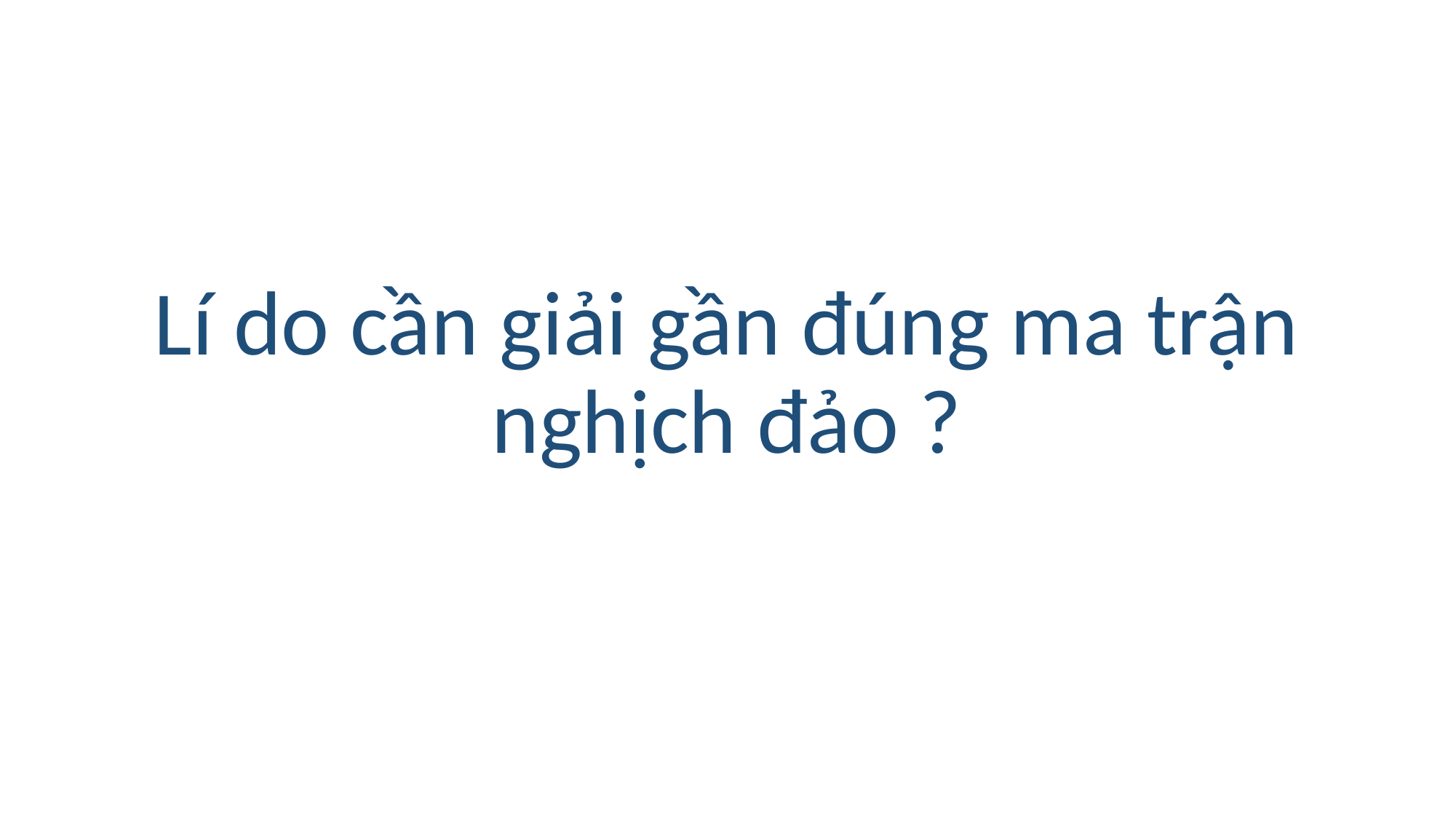

# Lí do cần giải gần đúng ma trận nghịch đảo ?